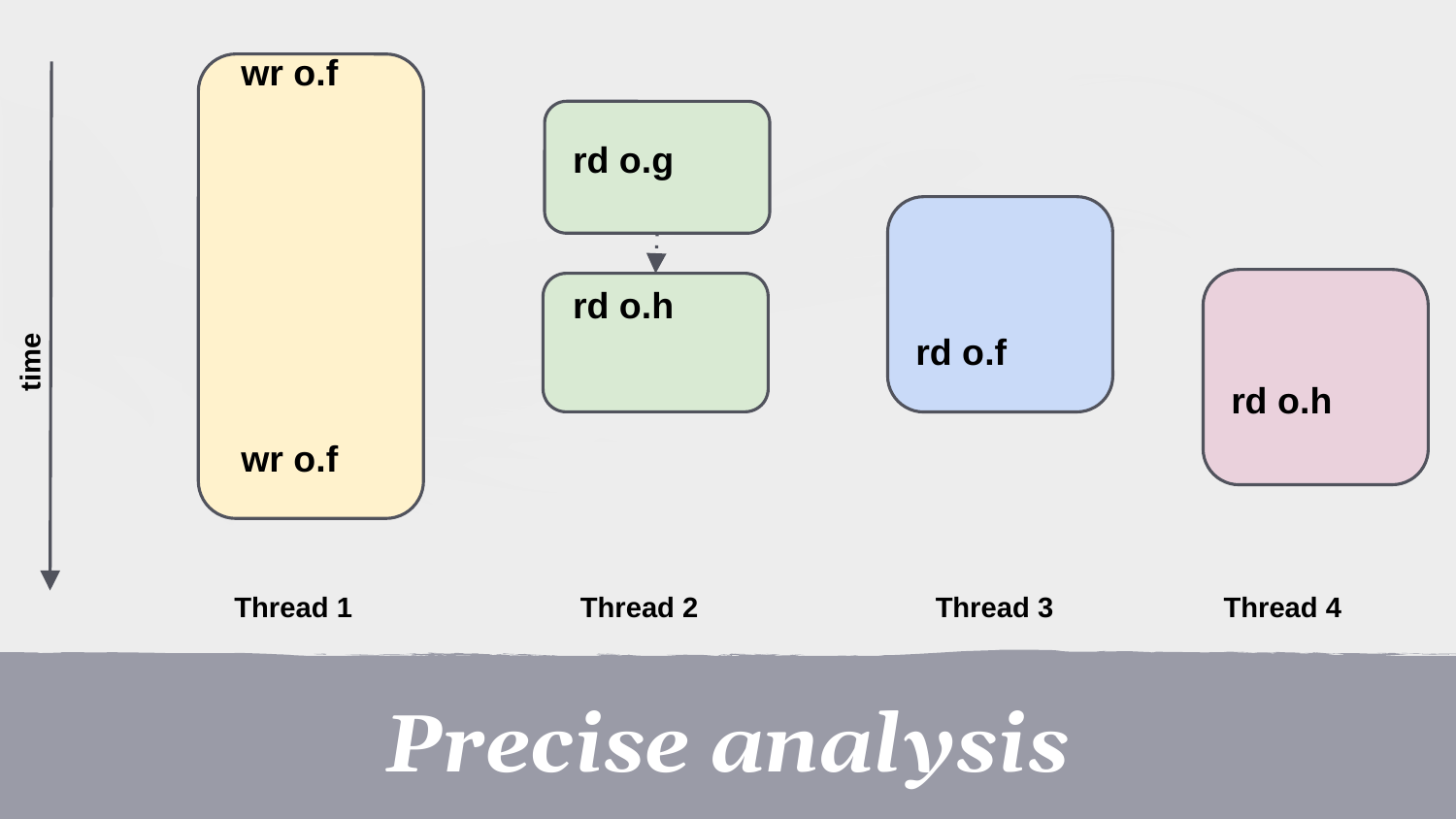

wr o.f

rd o.g

rd o.h

time

rd o.f

rd o.h
wr o.f
Thread 1
Thread 2
Thread 3
Thread 4
Precise analysis